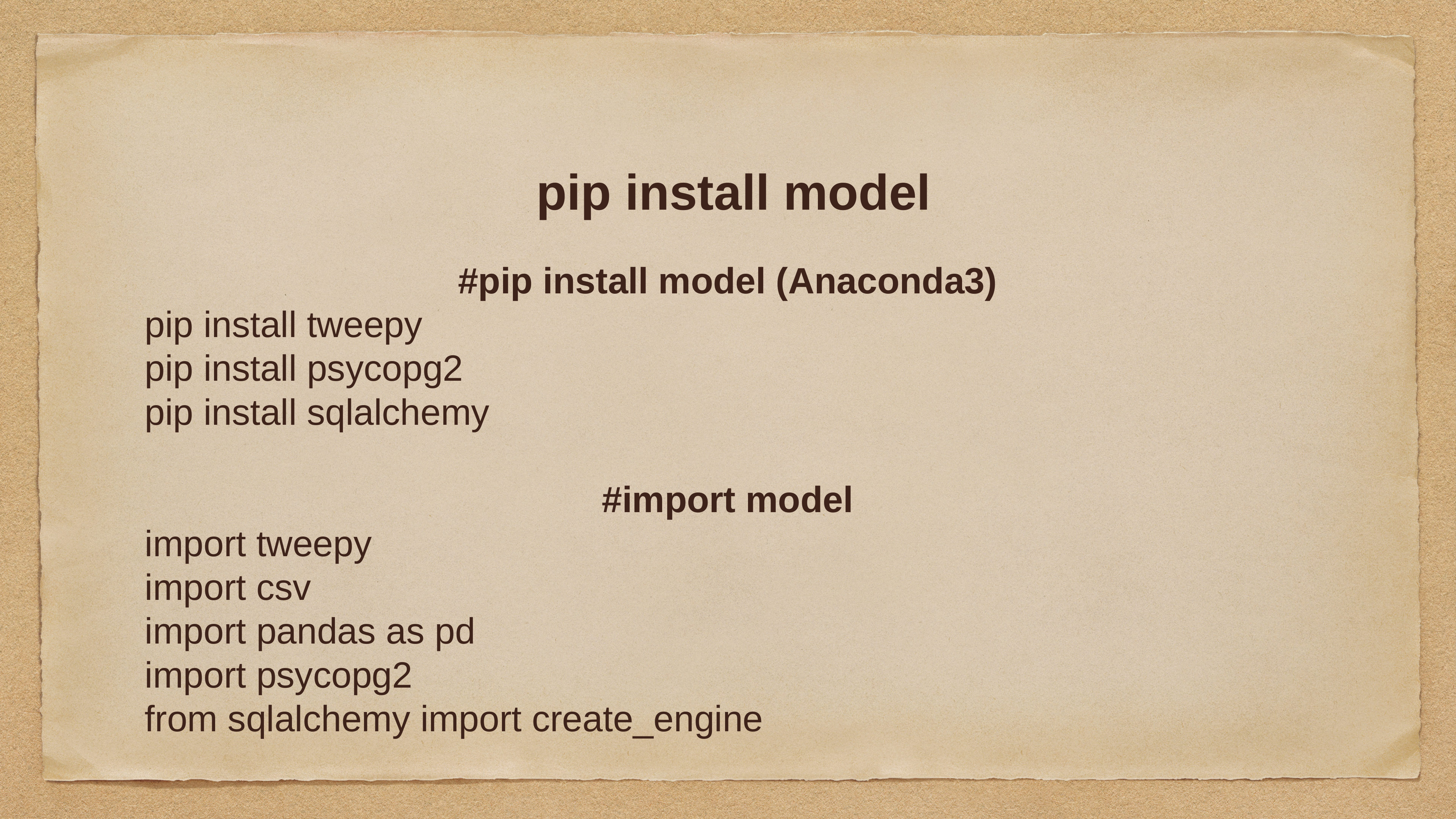

# pip install model
#pip install model (Anaconda3)
pip install tweepy
pip install psycopg2
pip install sqlalchemy

#import model
import tweepy
import csv
import pandas as pd
import psycopg2
from sqlalchemy import create_engine
6